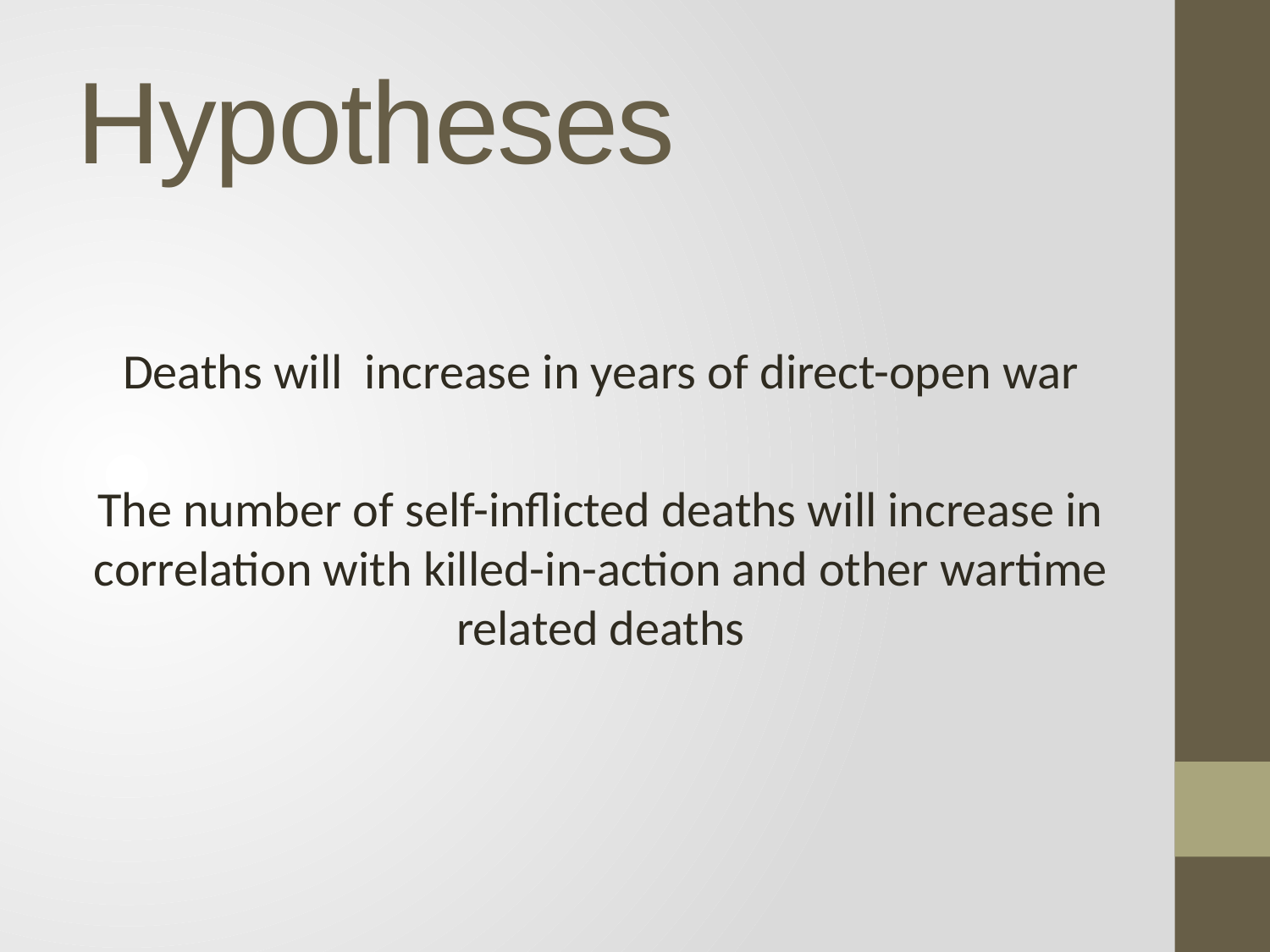

# Hypotheses

Deaths will  increase in years of direct-open war

The number of self-inflicted deaths will increase in correlation with killed-in-action and other wartime related deaths